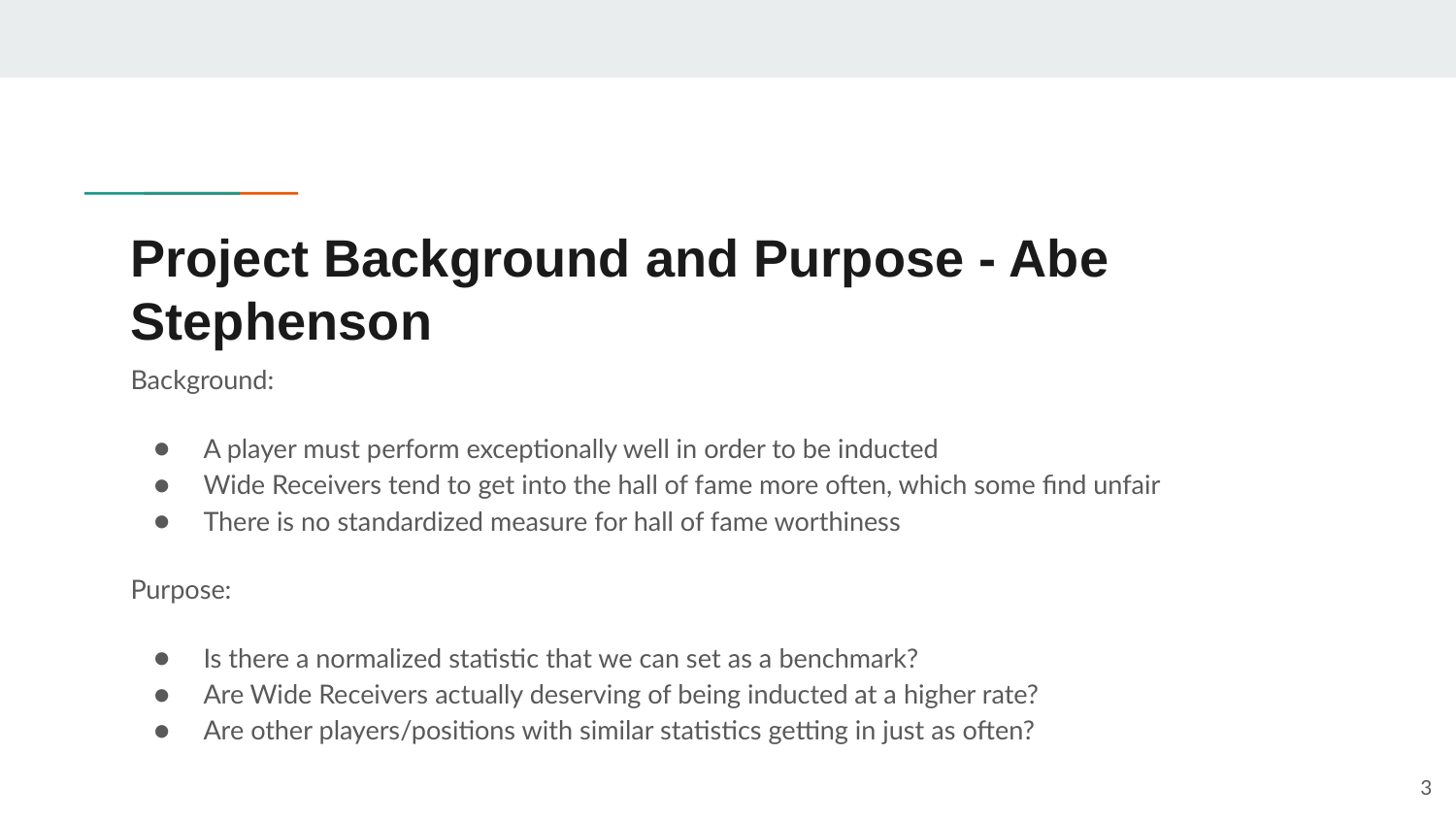

# Project Background and Purpose - Abe Stephenson
Background:
A player must perform exceptionally well in order to be inducted
Wide Receivers tend to get into the hall of fame more often, which some find unfair
There is no standardized measure for hall of fame worthiness
Purpose:
Is there a normalized statistic that we can set as a benchmark?
Are Wide Receivers actually deserving of being inducted at a higher rate?
Are other players/positions with similar statistics getting in just as often?

3